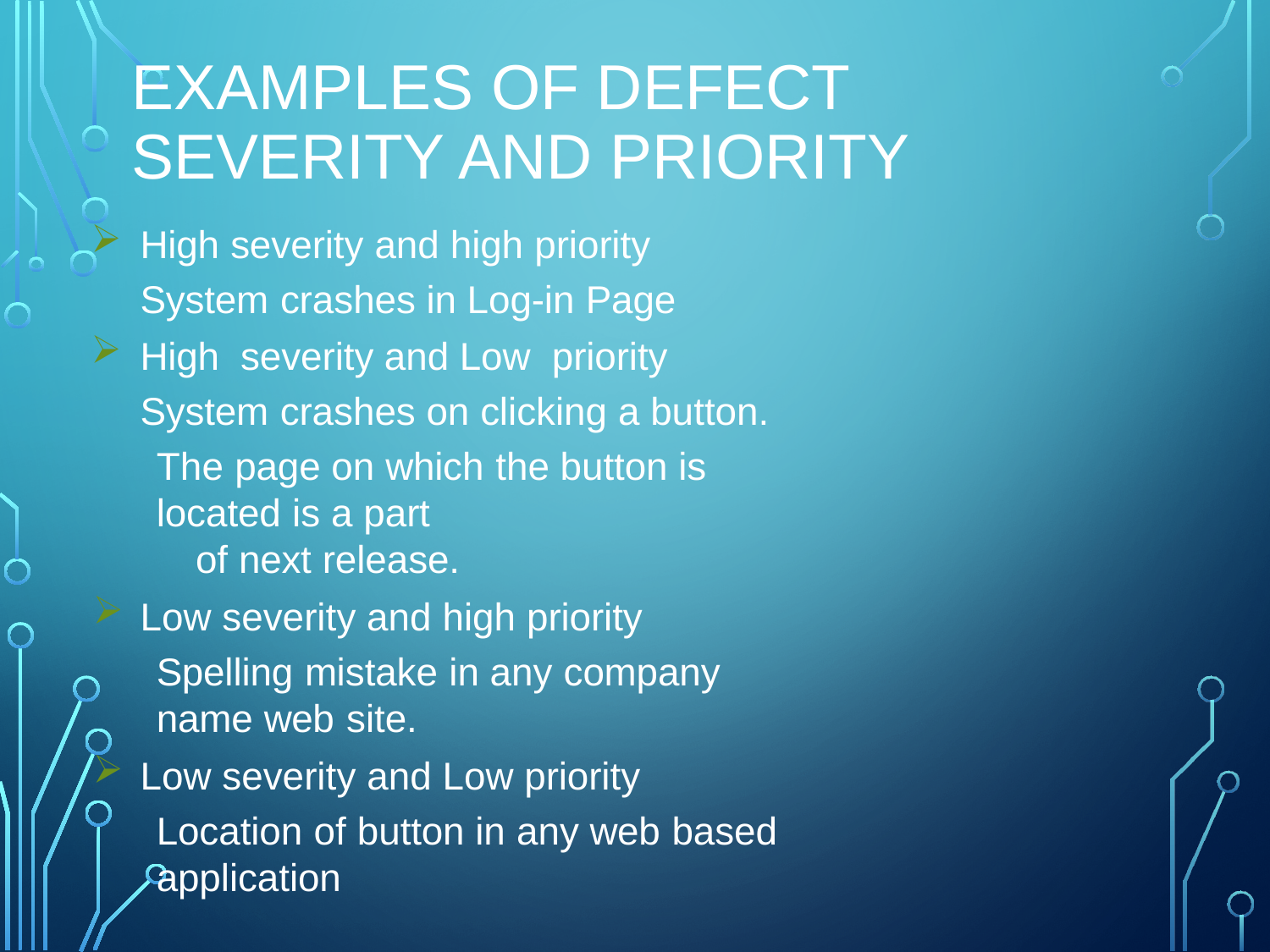

# Examples of defect severity and priority
High severity and high priority  System crashes in Log-in Page
High severity and Low priority  System crashes on clicking a button.
The page on which the button is located is a part
of next release.
Low severity and high priority
Spelling mistake in any company name web site.
Low severity and Low priority
Location of button in any web based application